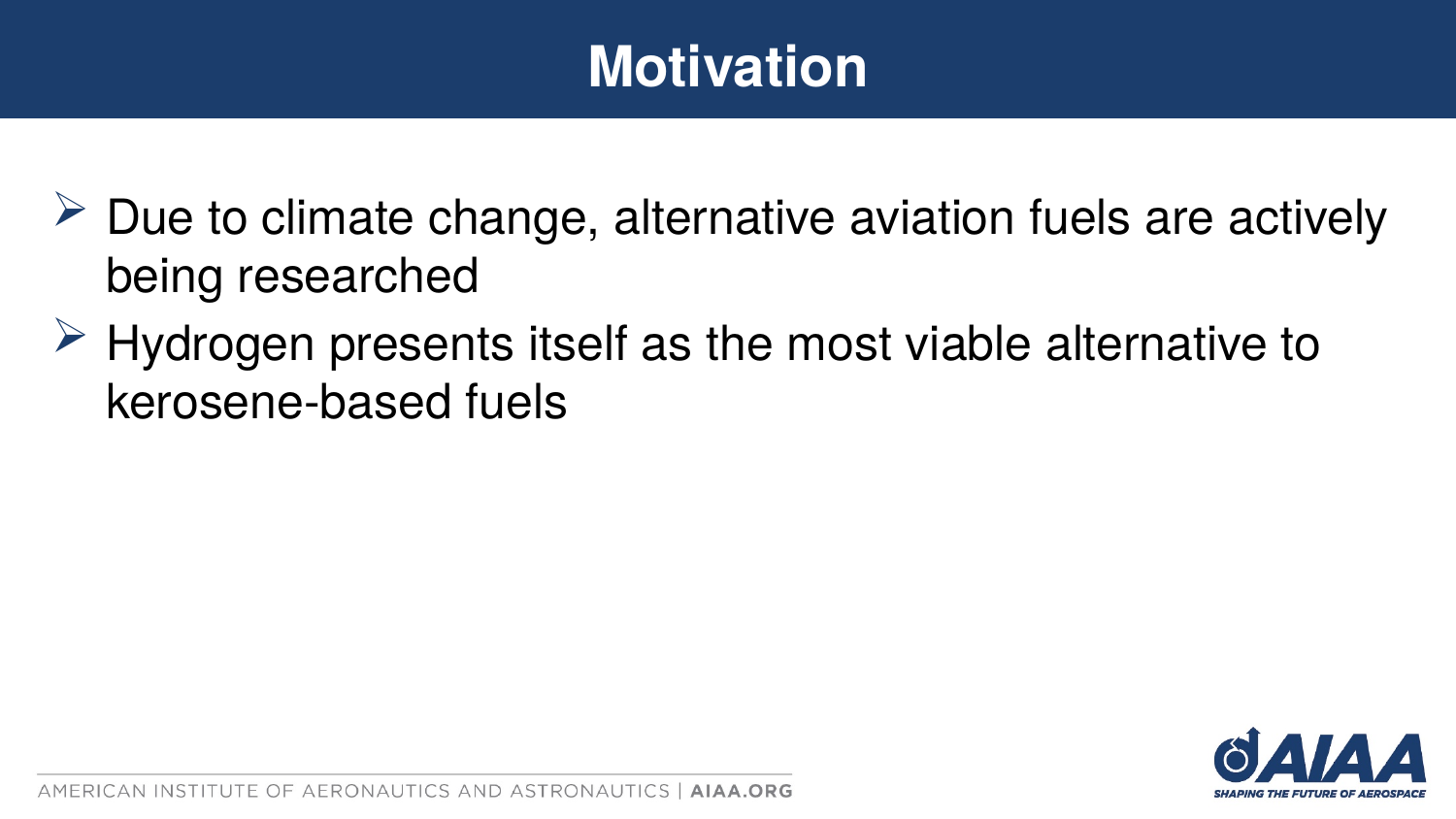

# Motivation
Due to climate change, alternative aviation fuels are actively being researched
Hydrogen presents itself as the most viable alternative to kerosene-based fuels